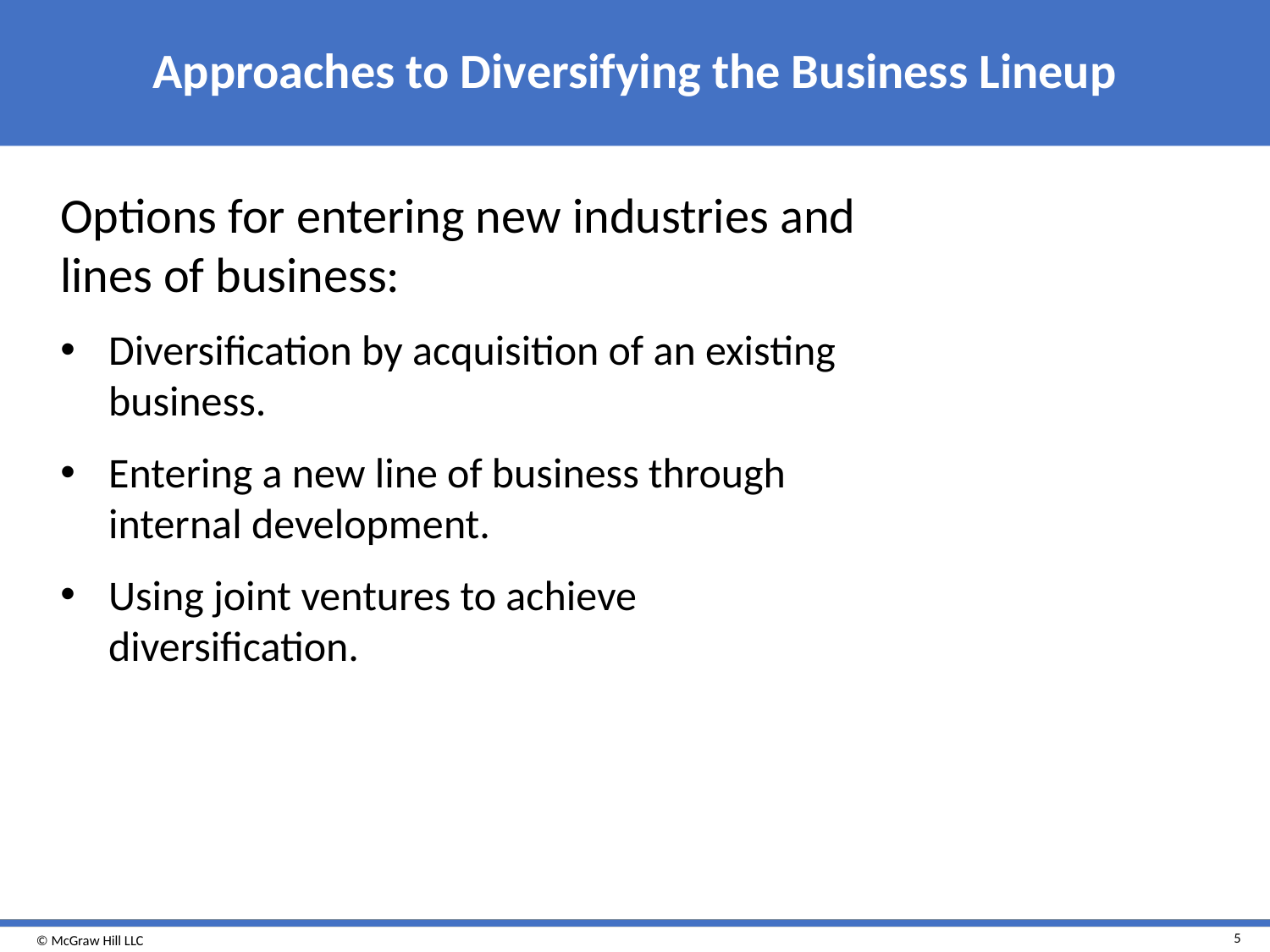

# Approaches to Diversifying the Business Lineup
Options for entering new industries and lines of business:
Diversification by acquisition of an existing business.
Entering a new line of business through internal development.
Using joint ventures to achieve diversification.

5